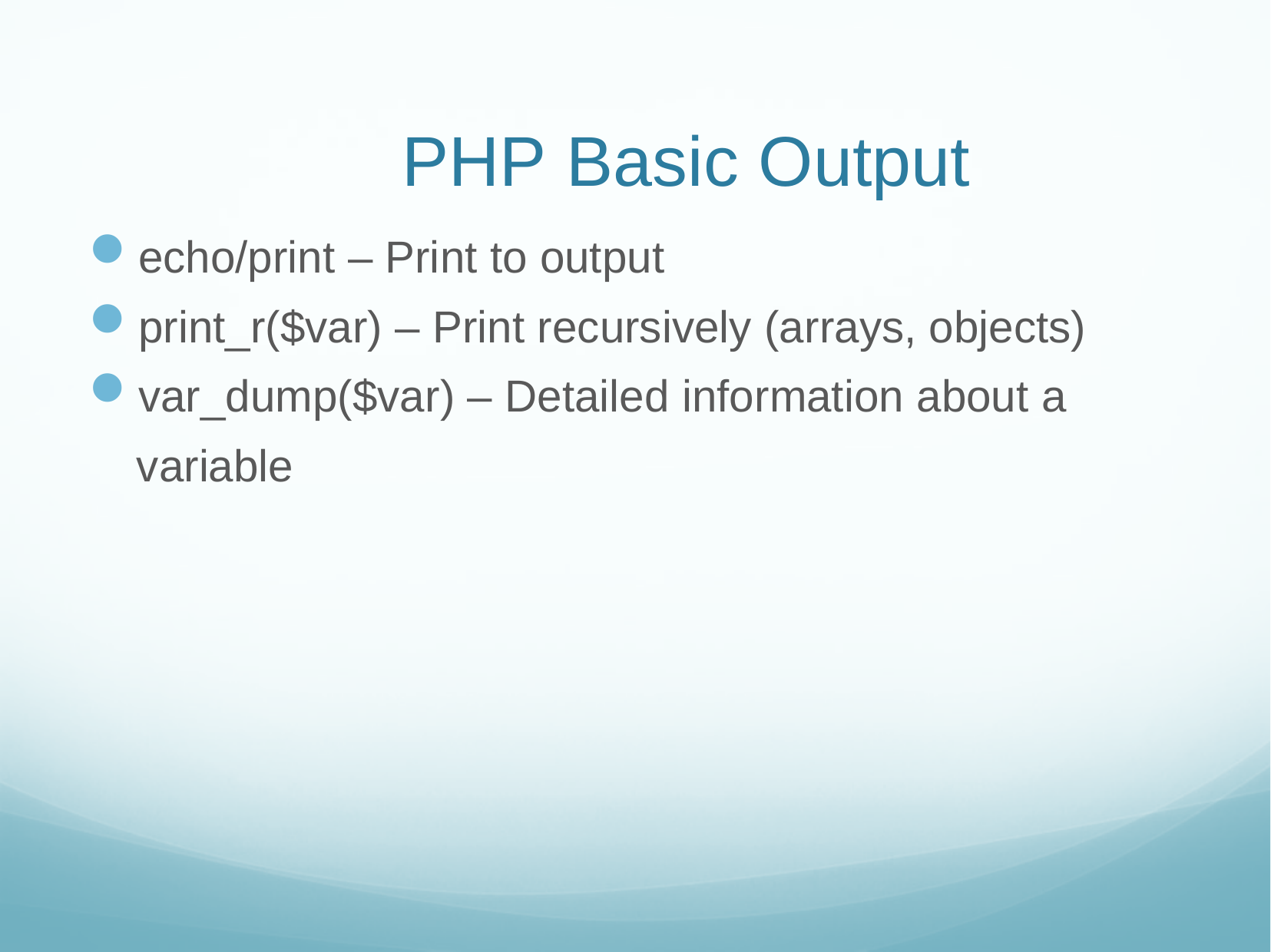

# PHP Basic Output
echo/print – Print to output
print_r($var) – Print recursively (arrays, objects)
var_dump($var) – Detailed information about a variable